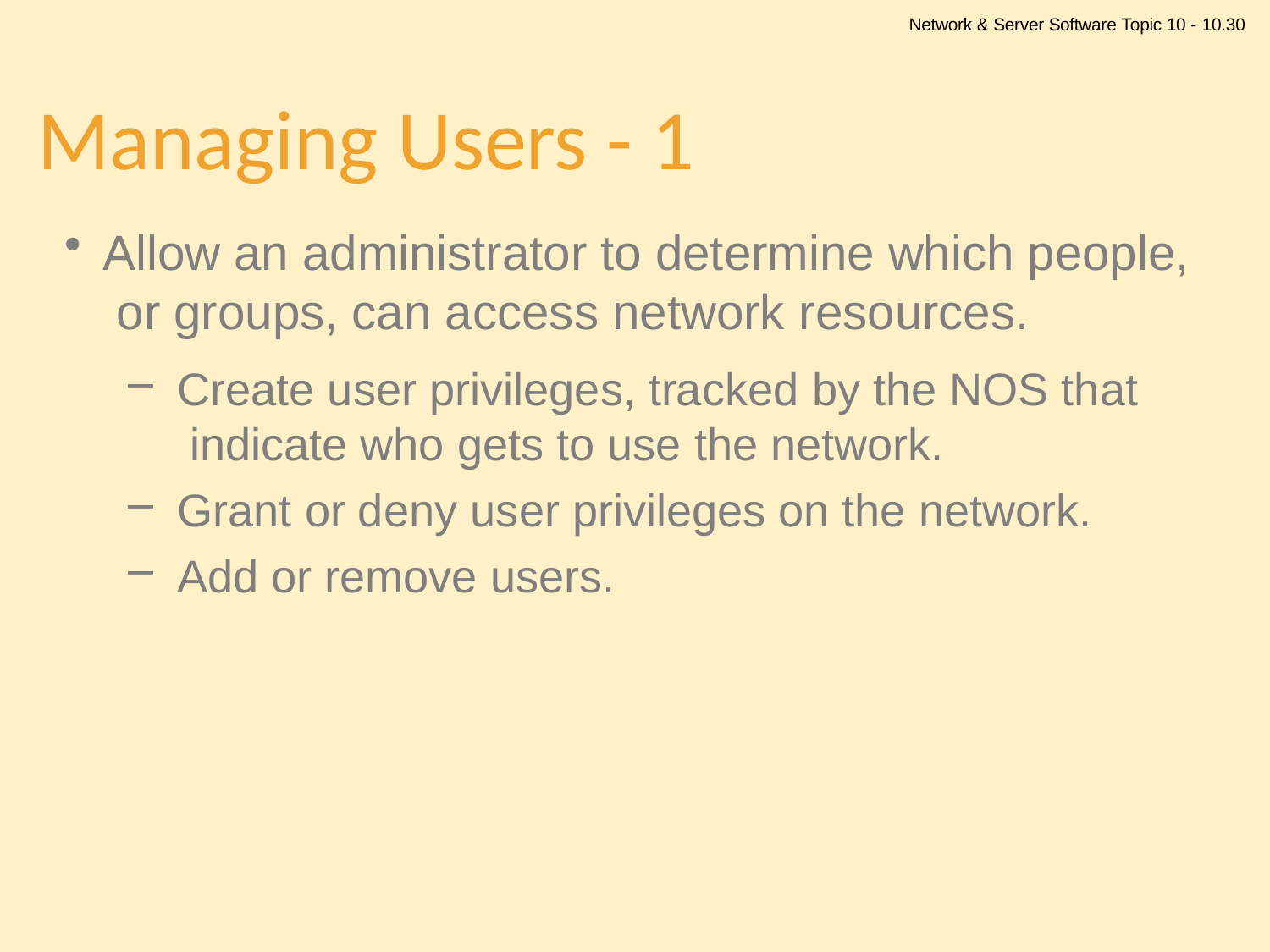

Network & Server Software Topic 10 - 10.30
# Managing Users - 1
Allow an administrator to determine which people,  or groups, can access network resources.
Create user privileges, tracked by the NOS that  indicate who gets to use the network.
Grant or deny user privileges on the network.
Add or remove users.